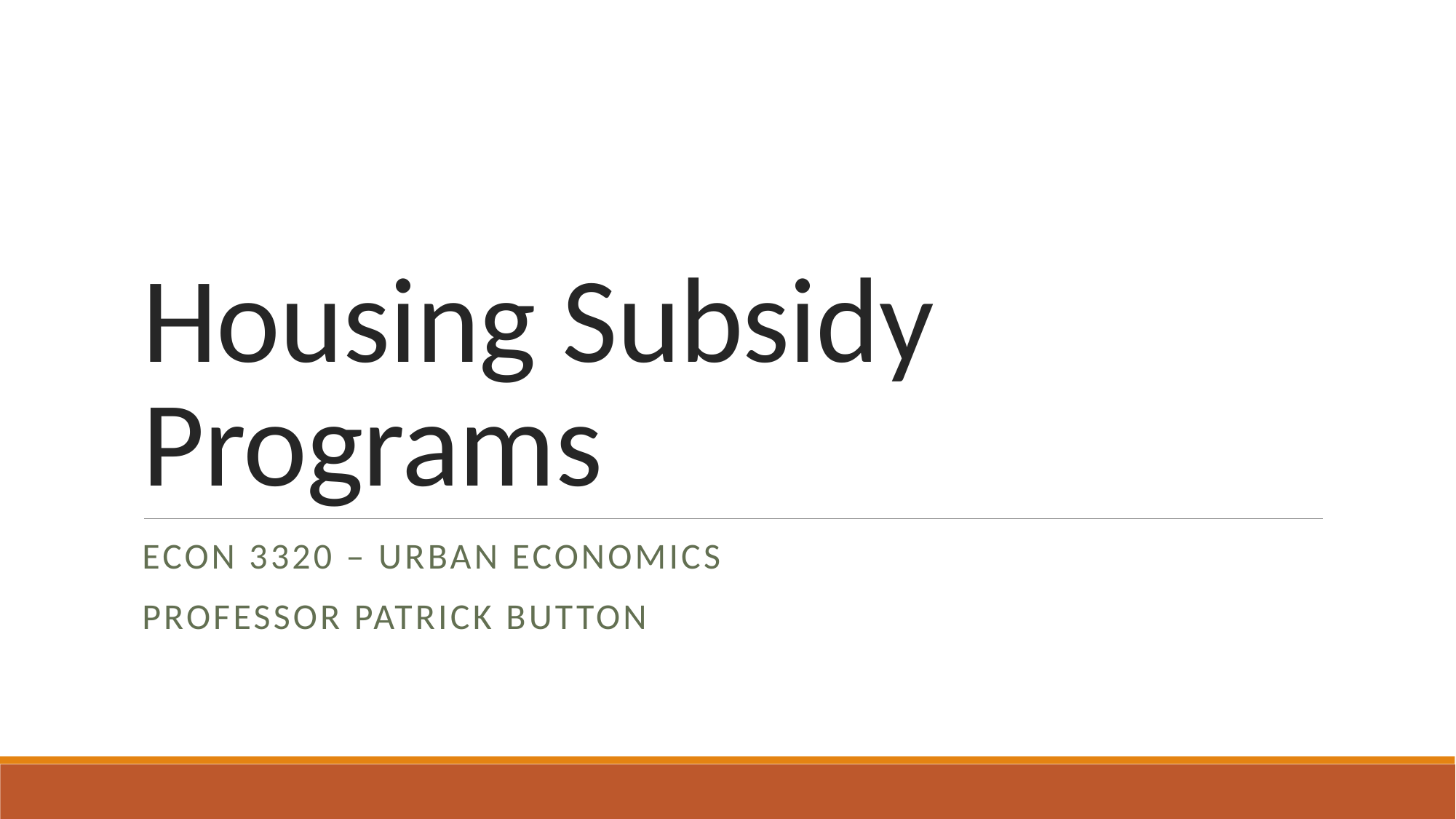

# Housing Subsidy Programs
ECON 3320 – Urban economics
Professor patrick button